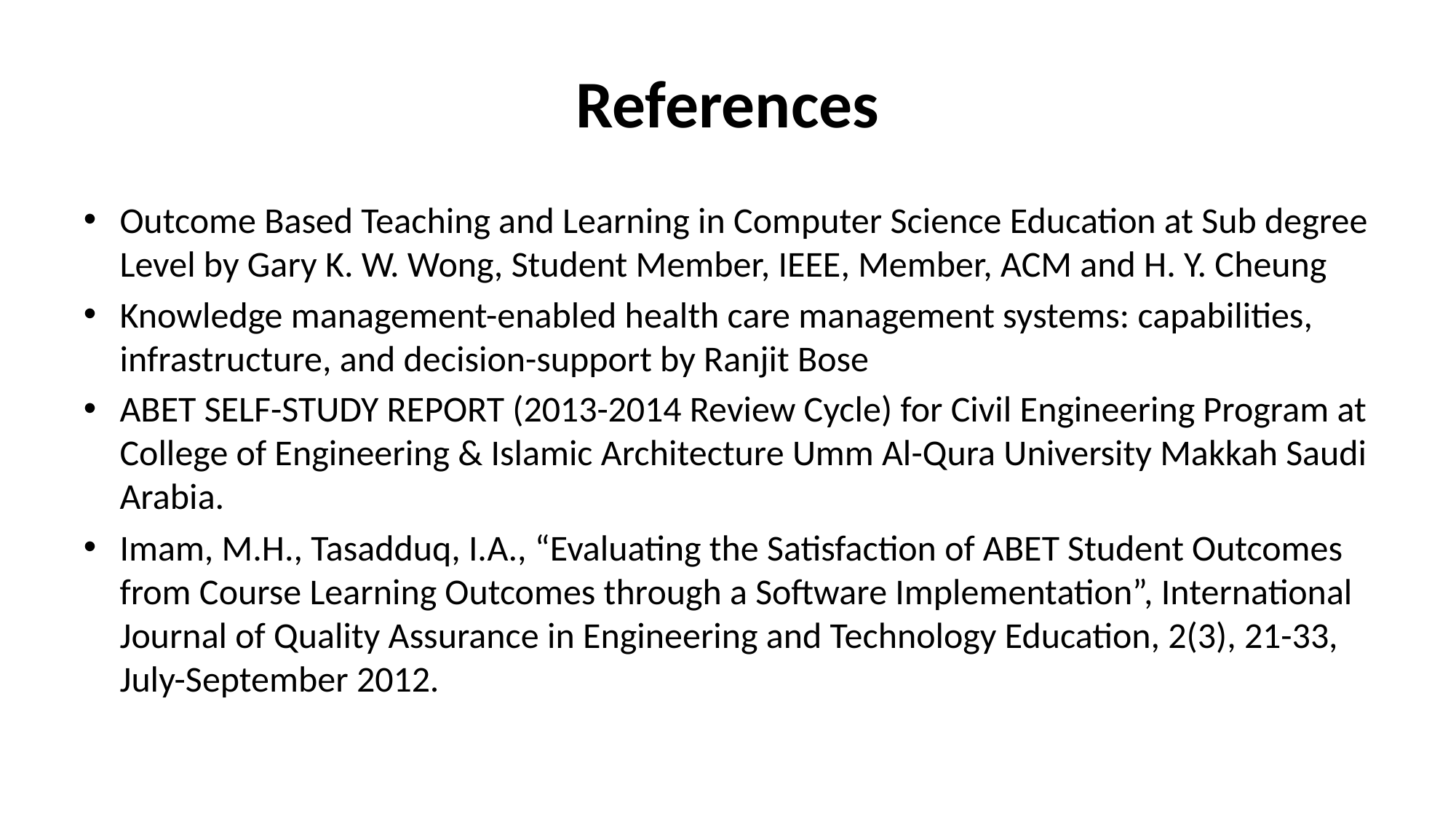

# References
Outcome Based Teaching and Learning in Computer Science Education at Sub degree Level by Gary K. W. Wong, Student Member, IEEE, Member, ACM and H. Y. Cheung
Knowledge management-enabled health care management systems: capabilities, infrastructure, and decision-support by Ranjit Bose
ABET SELF-STUDY REPORT (2013-2014 Review Cycle) for Civil Engineering Program at College of Engineering & Islamic Architecture Umm Al-Qura University Makkah Saudi Arabia.
Imam, M.H., Tasadduq, I.A., “Evaluating the Satisfaction of ABET Student Outcomes from Course Learning Outcomes through a Software Implementation”, International Journal of Quality Assurance in Engineering and Technology Education, 2(3), 21-33, July-September 2012.